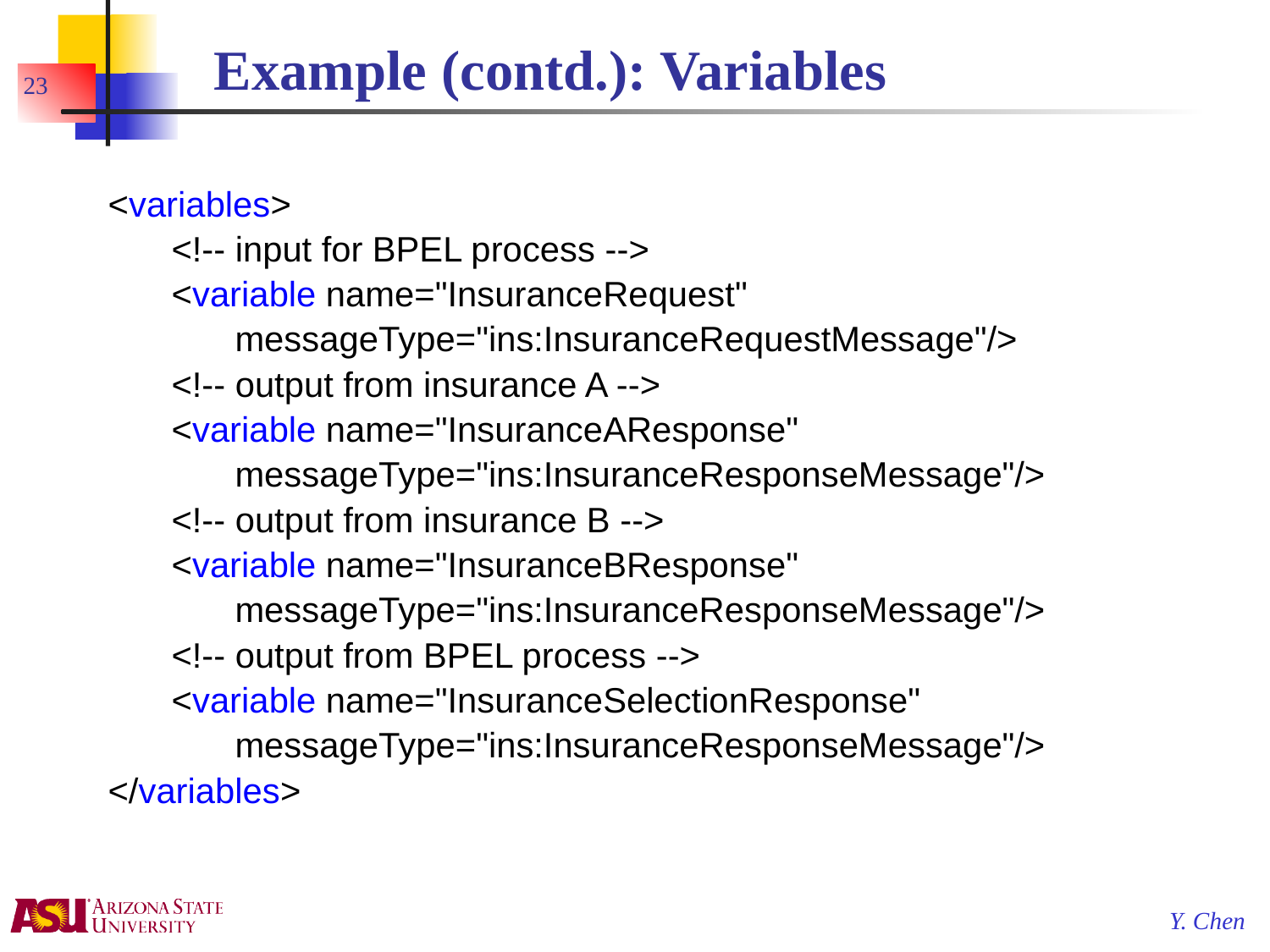

# Example (contd.): Variables
23
<variables>
<!-- input for BPEL process -->
<variable name="InsuranceRequest"
messageType="ins:InsuranceRequestMessage"/>
<!-- output from insurance A -->
<variable name="InsuranceAResponse"
messageType="ins:InsuranceResponseMessage"/>
<!-- output from insurance B -->
<variable name="InsuranceBResponse"
messageType="ins:InsuranceResponseMessage"/>
<!-- output from BPEL process -->
<variable name="InsuranceSelectionResponse"
messageType="ins:InsuranceResponseMessage"/>
</variables>